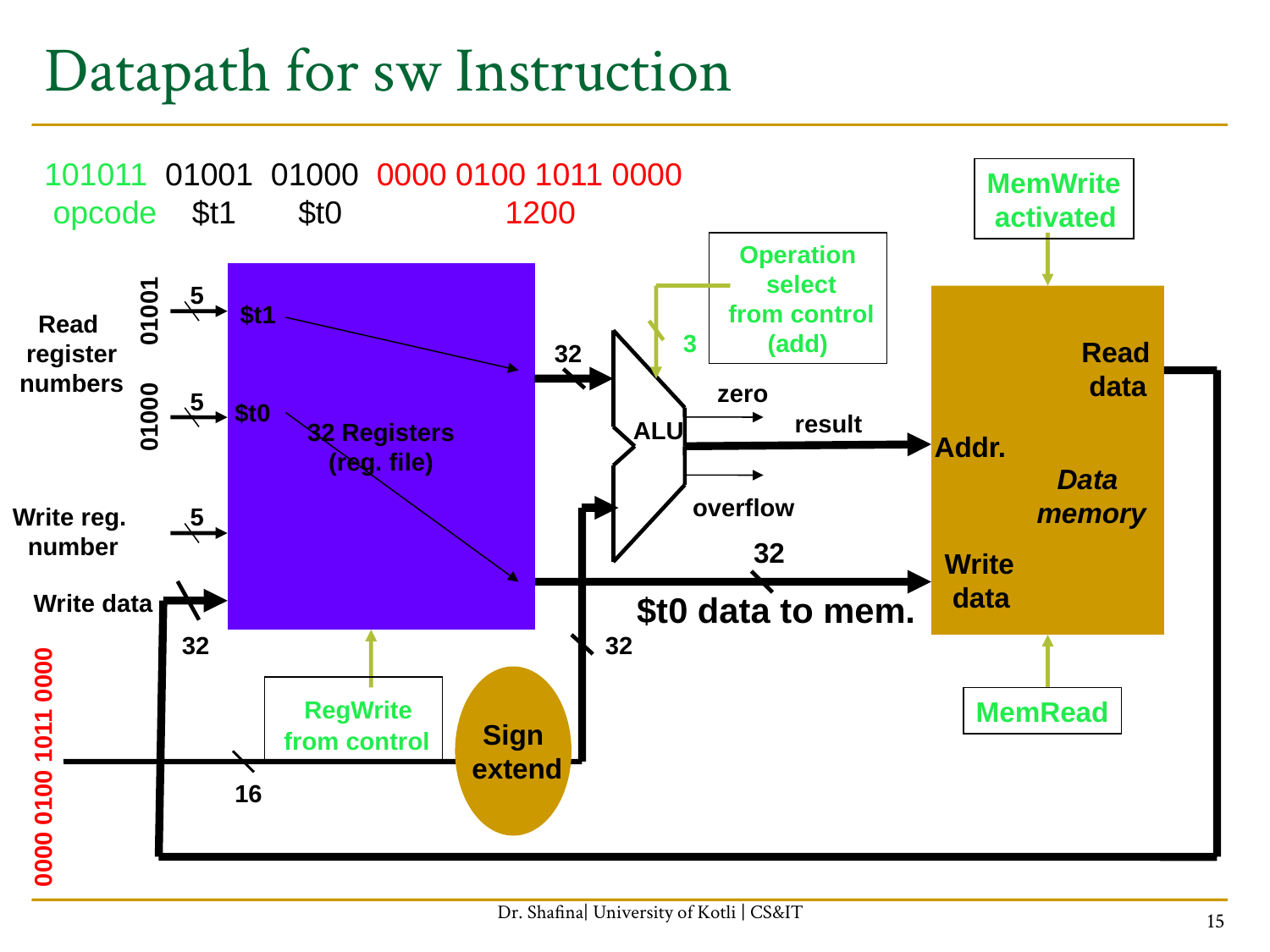

# Datapath for sw Instruction
101011  01001  01000  0000 0100 1011 0000
 opcode    $t1       $t0	         1200
MemWrite
 activated
Operation
 select
 from control
(add)

32 Registers
(reg. file)

5

01001
$t1

Read
 register
 numbers

3
Read
 data

32

zero
5
$t0
 result
01000

ALU

Addr.

Data
 memory

 overflow

Write reg.
 number
5

32
Write
 data

Write data

$t0 data to mem.

32
32

Sign
 extend
 RegWrite
 from control
MemRead

0000 0100 1011 0000

16

Dr. Shafina| University of Kotli | CS&IT
15